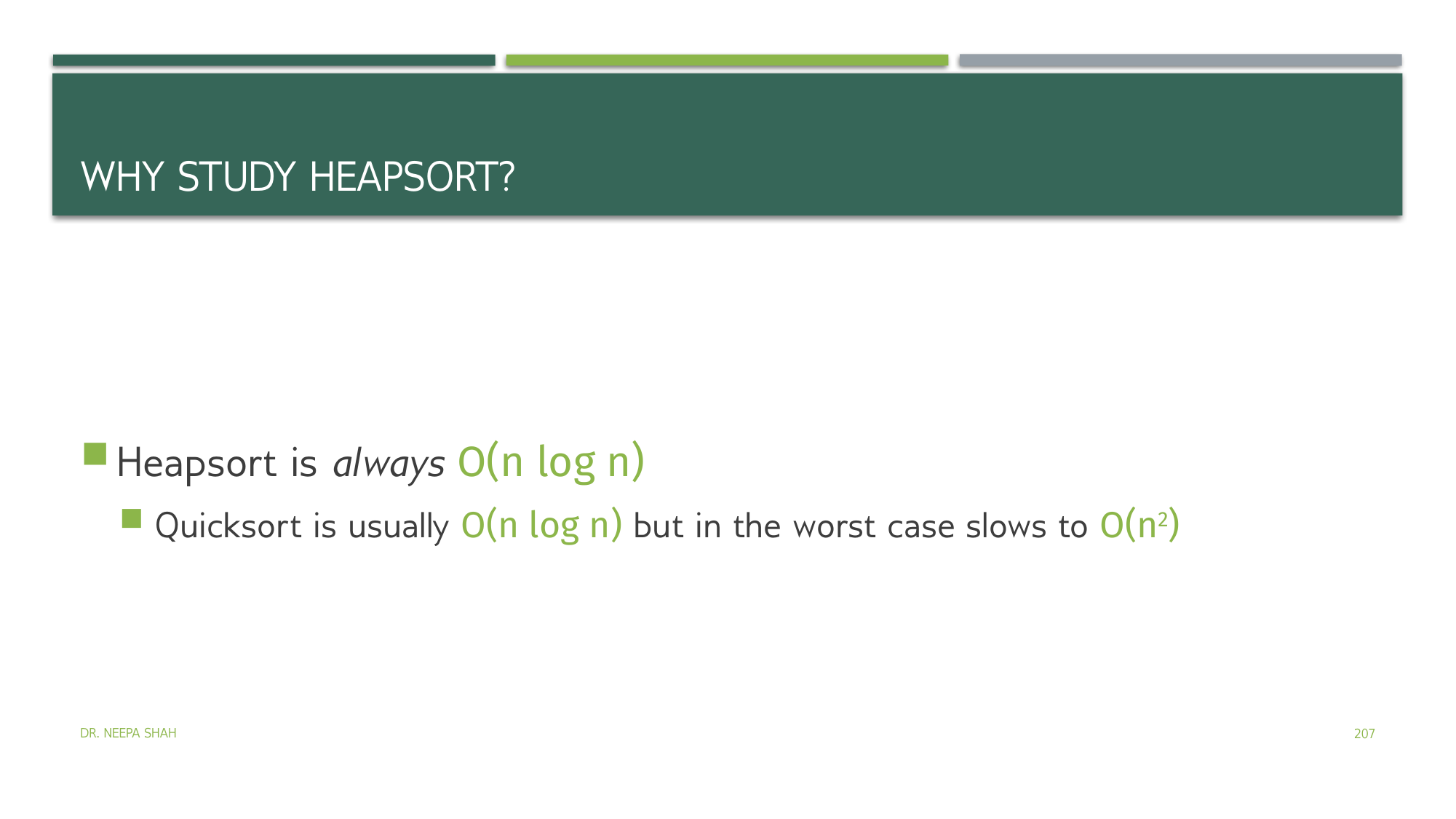

# Why study Heapsort?
Heapsort is always O(n log n)
Quicksort is usually O(n log n) but in the worst case slows to O(n2)
Dr. Neepa Shah
207